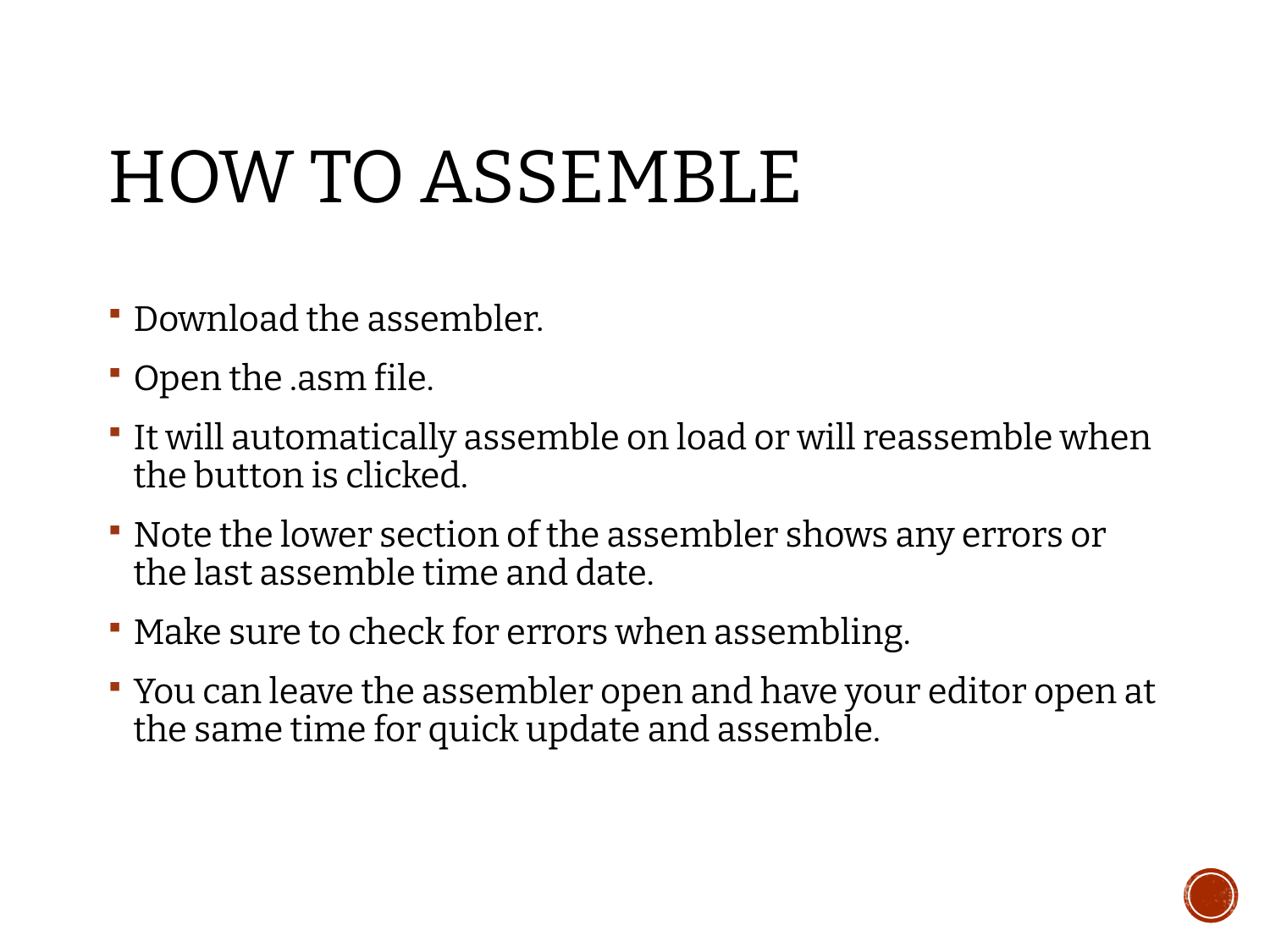

# How to Assemble
Download the assembler.
Open the .asm file.
It will automatically assemble on load or will reassemble when the button is clicked.
Note the lower section of the assembler shows any errors or the last assemble time and date.
Make sure to check for errors when assembling.
You can leave the assembler open and have your editor open at the same time for quick update and assemble.